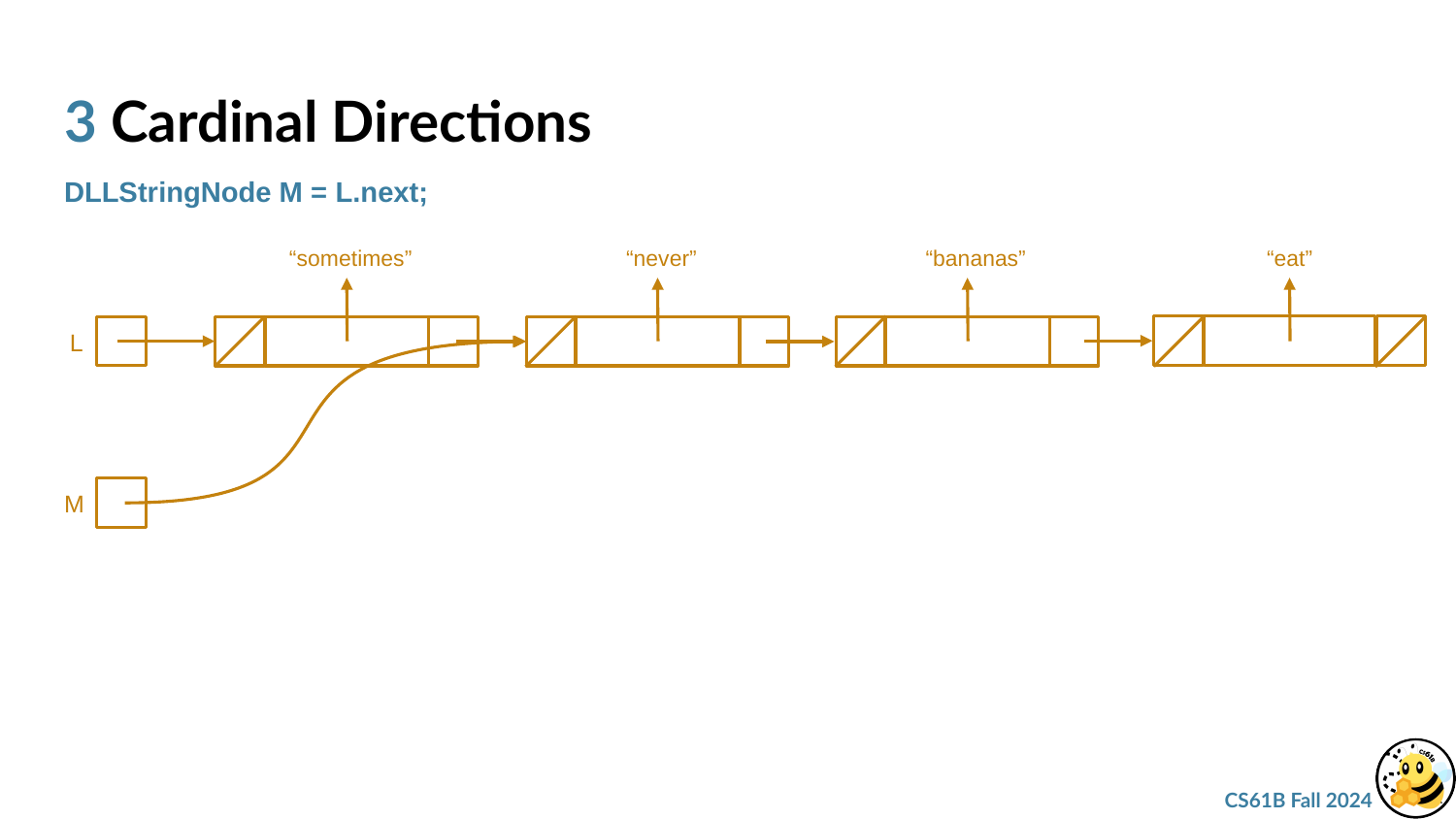

# 3 Cardinal Directions

DLLStringNode M = L.next;

“bananas”
“sometimes”
“never”
“eat”

L
M